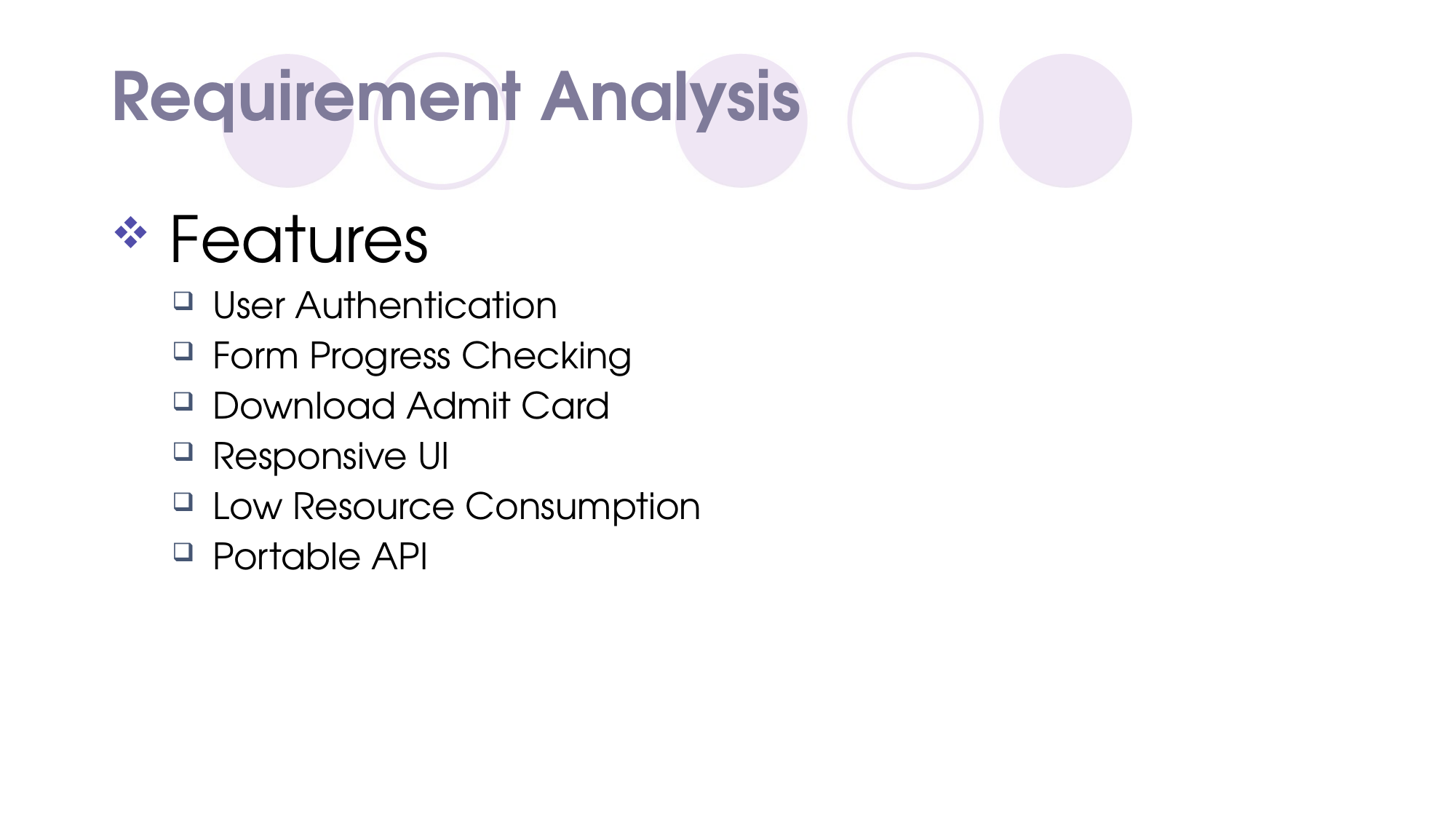

# Requirement Analysis
 Features
User Authentication
Form Progress Checking
Download Admit Card
Responsive UI
Low Resource Consumption
Portable API